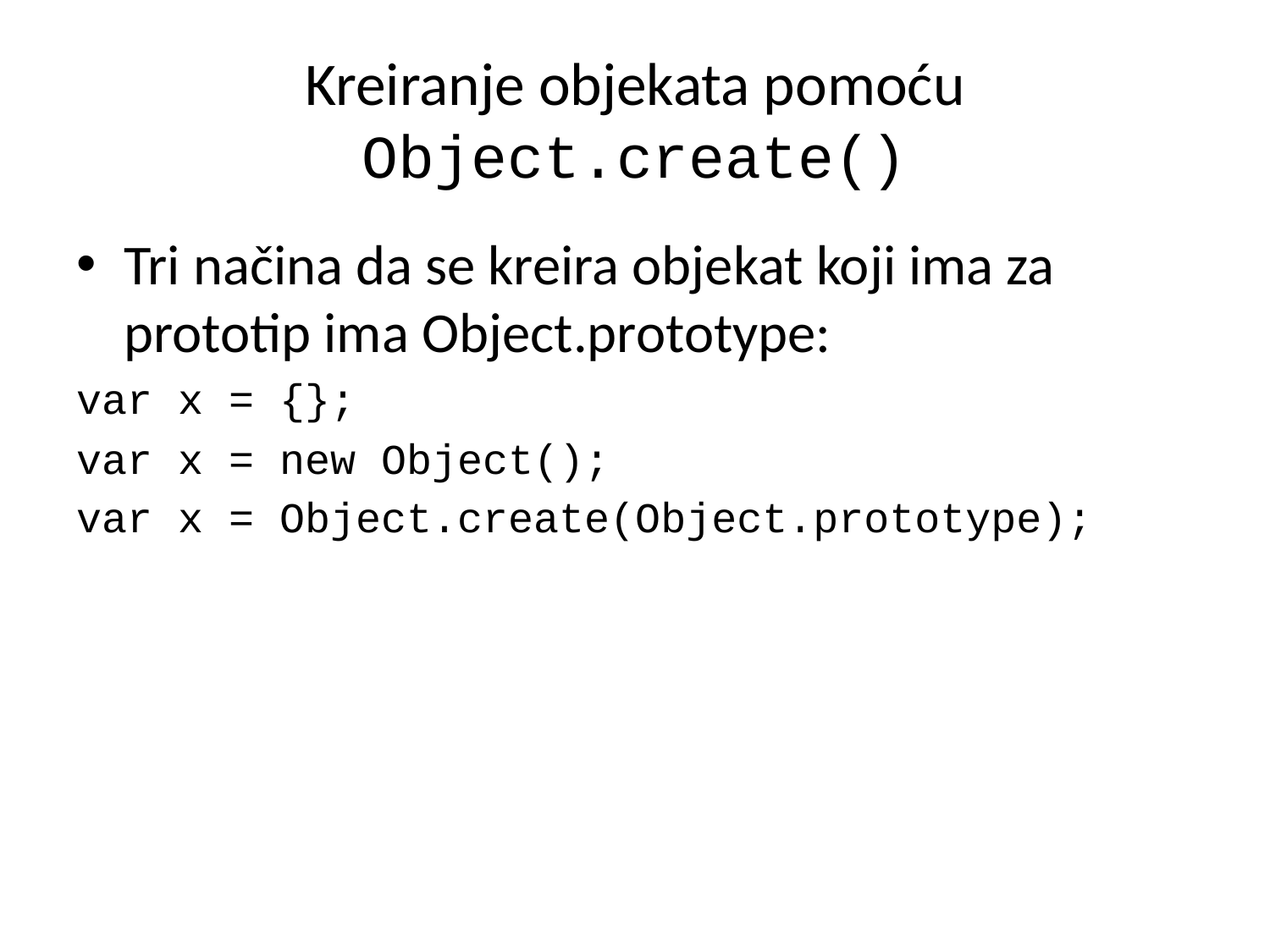

# Kreiranje objekata pomoću Object.create()
Tri načina da se kreira objekat koji ima za prototip ima Object.prototype:
var x = {};
var x = new Object();
var x = Object.create(Object.prototype);